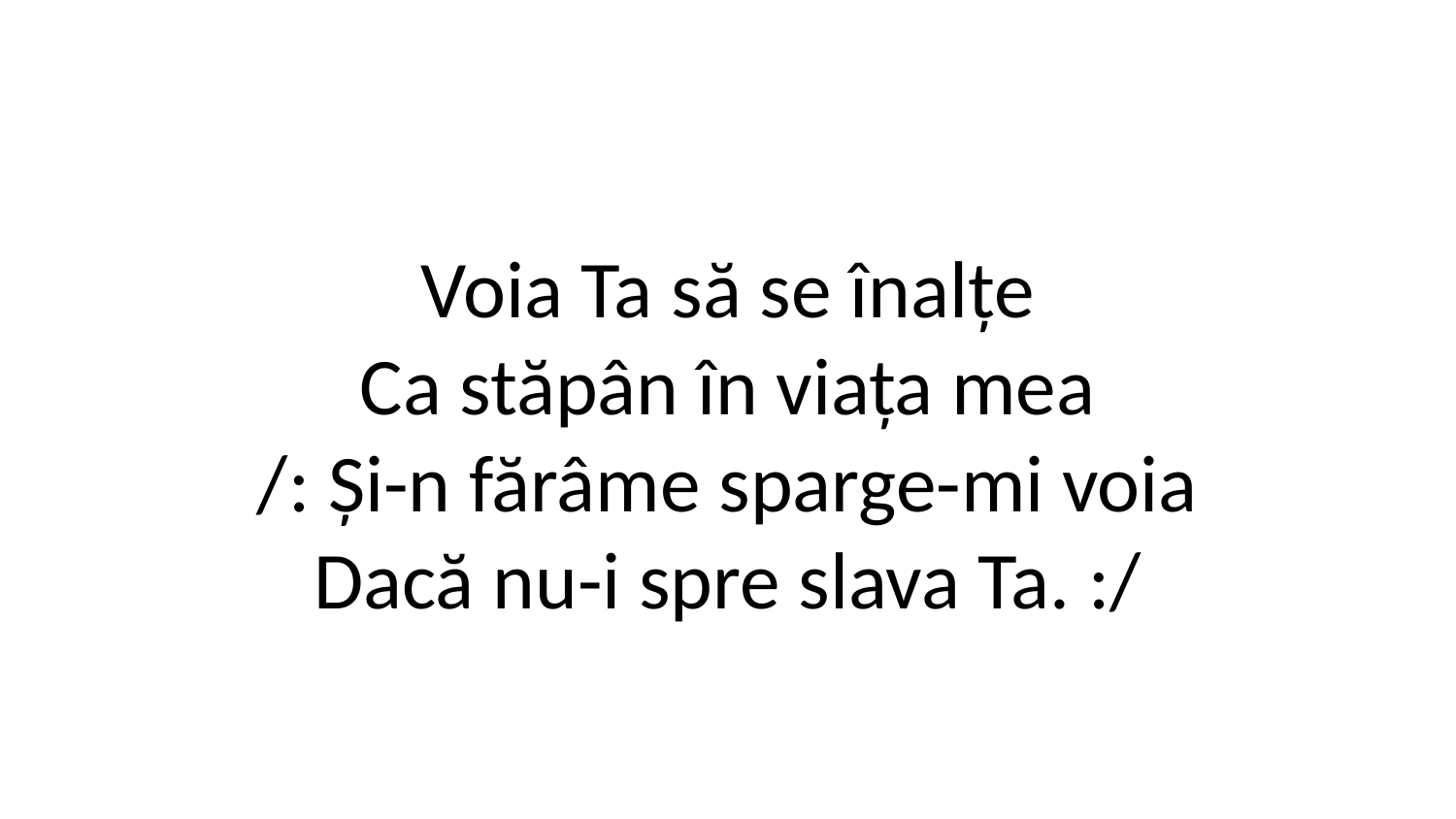

Voia Ta să se înalțe
Ca stăpân în viața mea
/: Și-n fărâme sparge-mi voia
Dacă nu-i spre slava Ta. :/